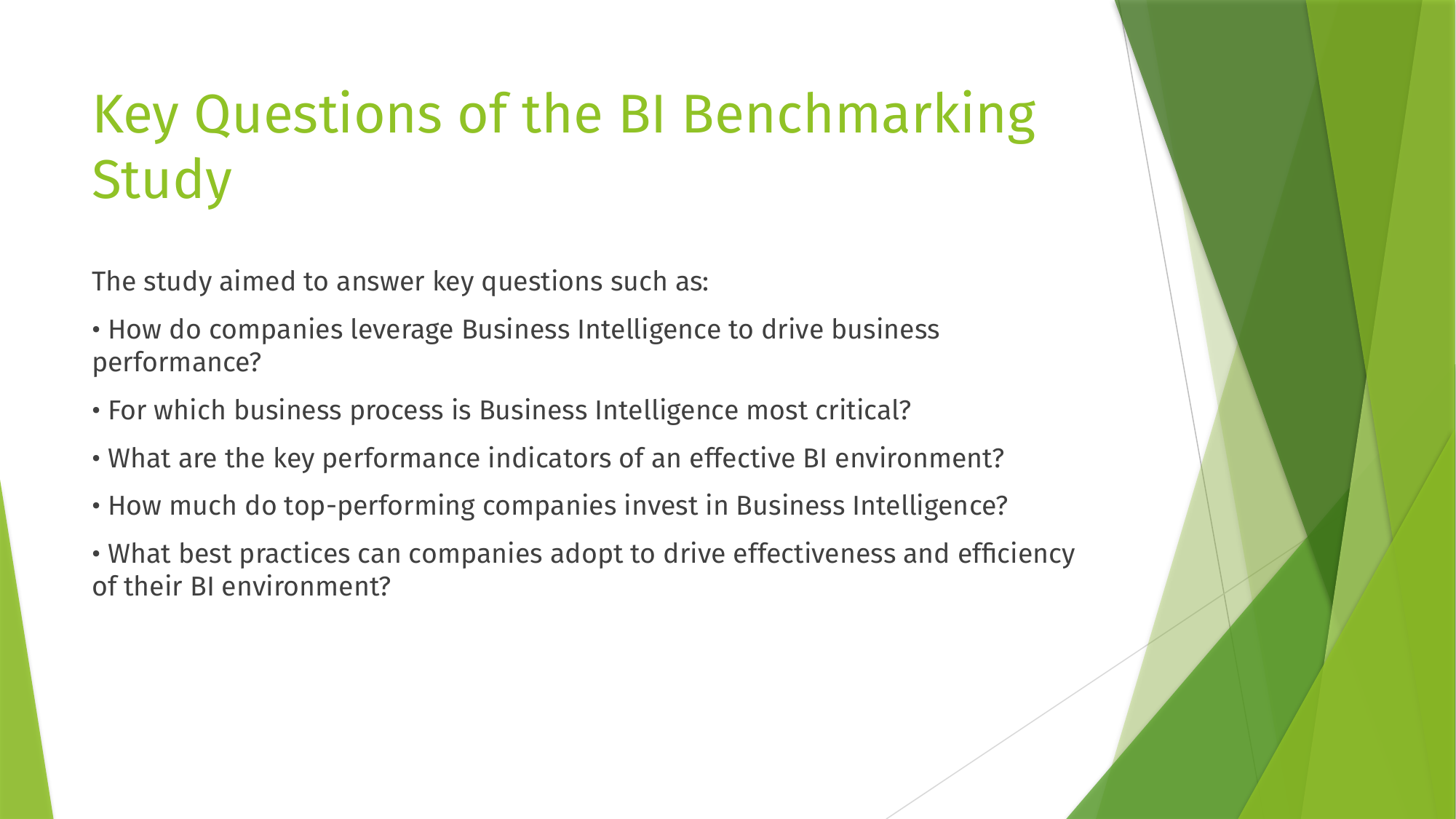

# Key Questions of the BI Benchmarking Study
The study aimed to answer key questions such as:
• How do companies leverage Business Intelligence to drive business performance?
• For which business process is Business Intelligence most critical?
• What are the key performance indicators of an effective BI environment?
• How much do top-performing companies invest in Business Intelligence?
• What best practices can companies adopt to drive effectiveness and efficiency of their BI environment?